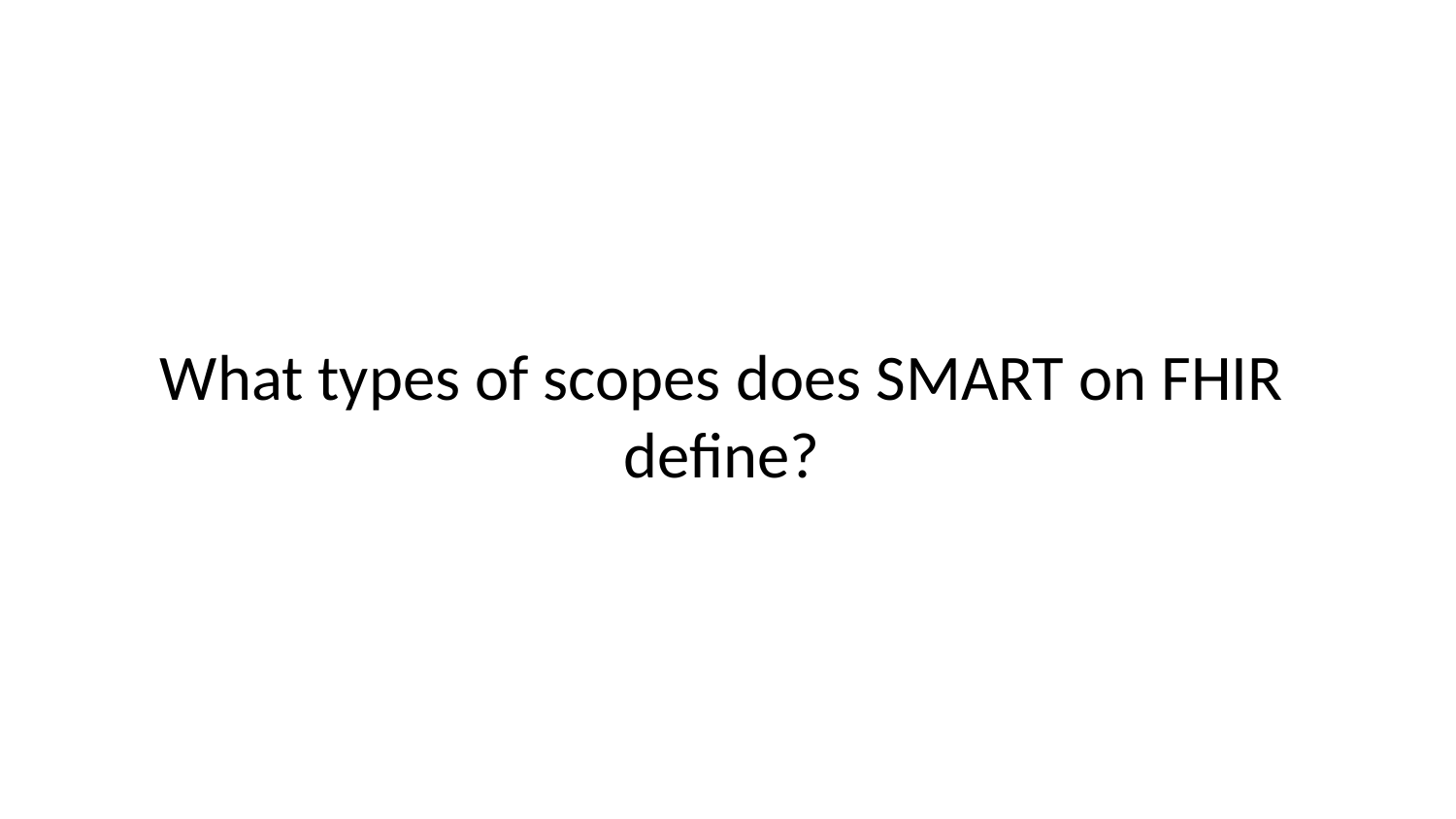

What types of scopes does SMART on FHIR define?